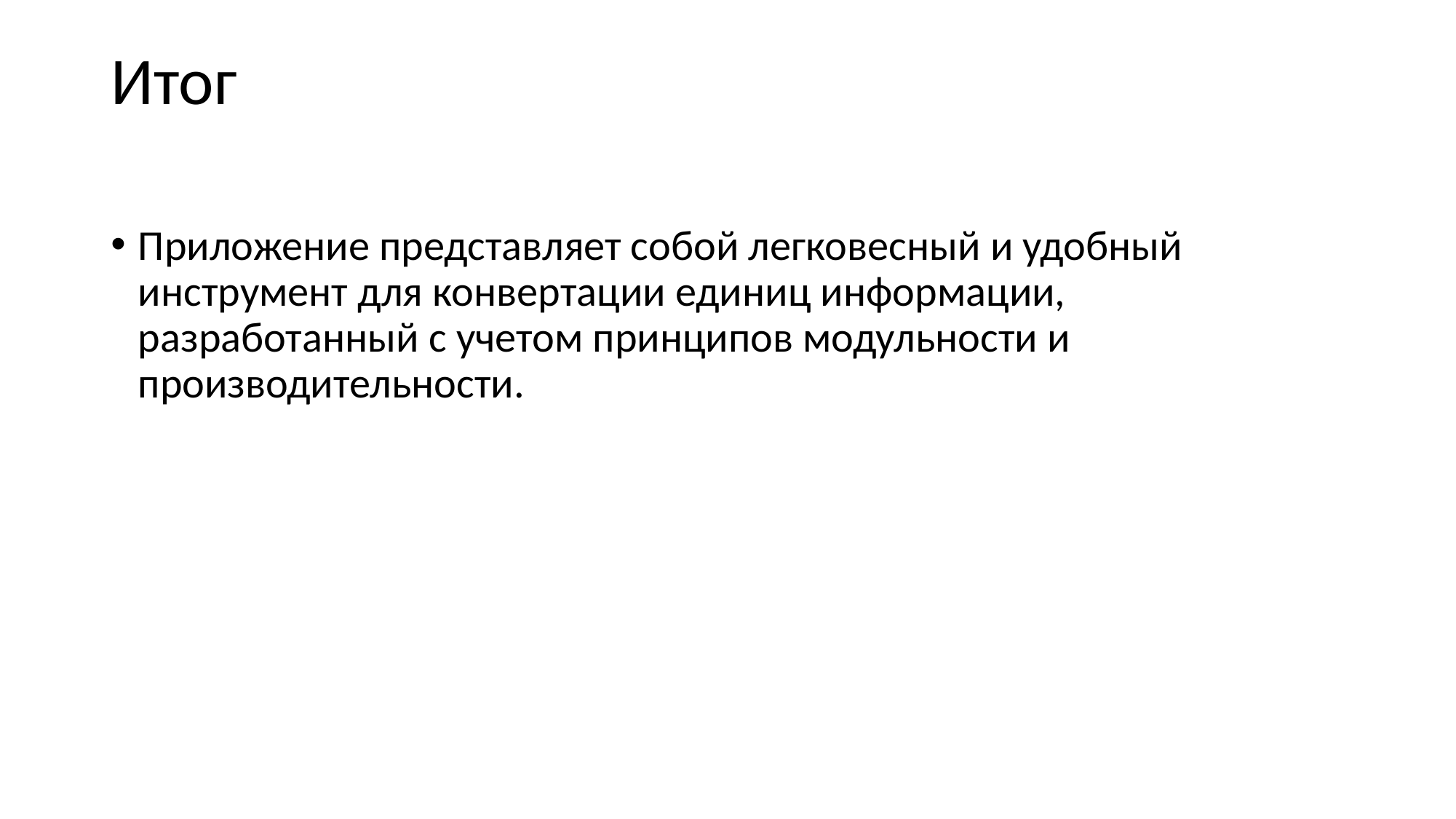

# Итог
Приложение представляет собой легковесный и удобный инструмент для конвертации единиц информации, разработанный с учетом принципов модульности и производительности.